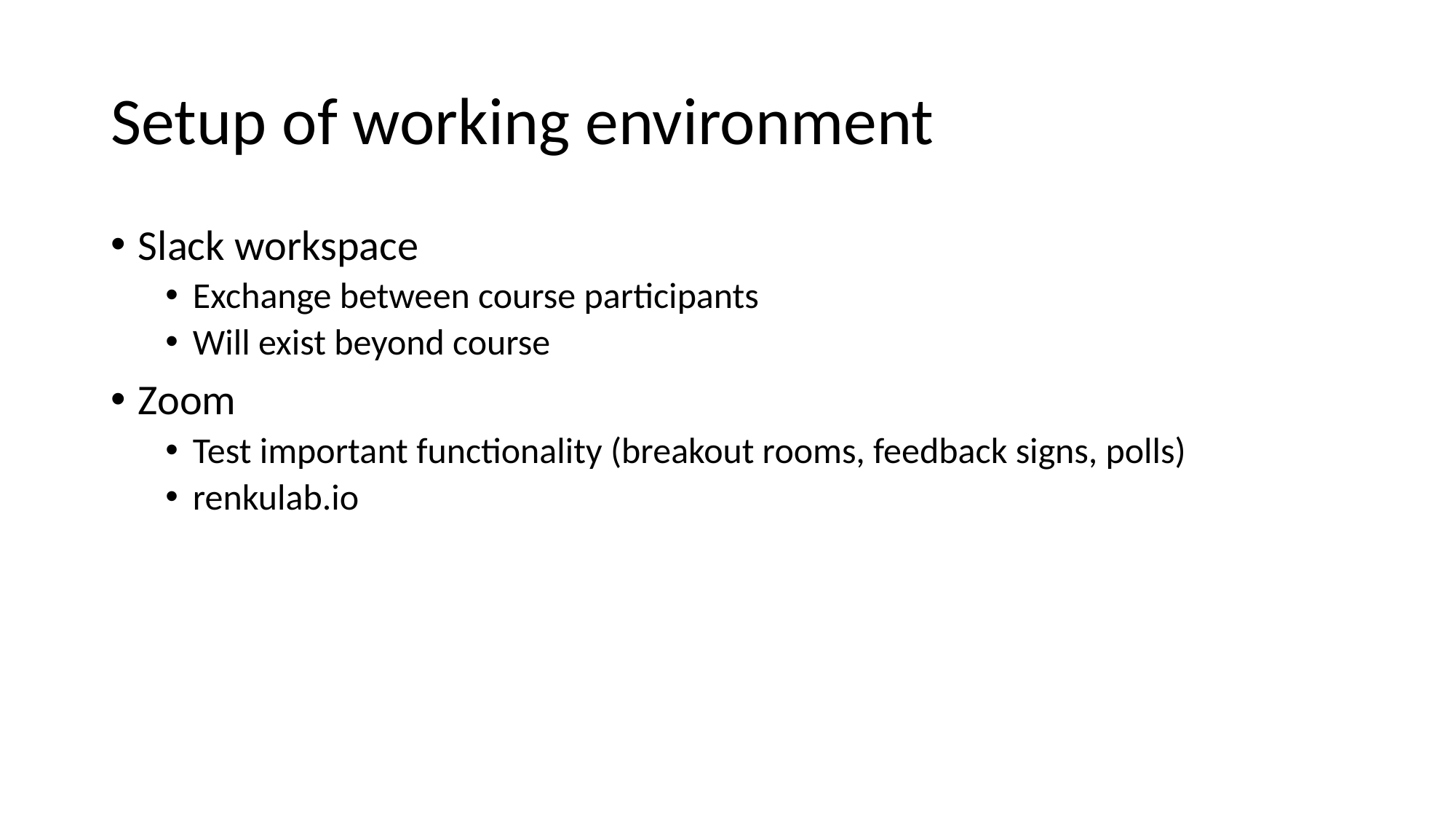

# Setup of working environment
Slack workspace
Exchange between course participants
Will exist beyond course
Zoom
Test important functionality (breakout rooms, feedback signs, polls)
renkulab.io